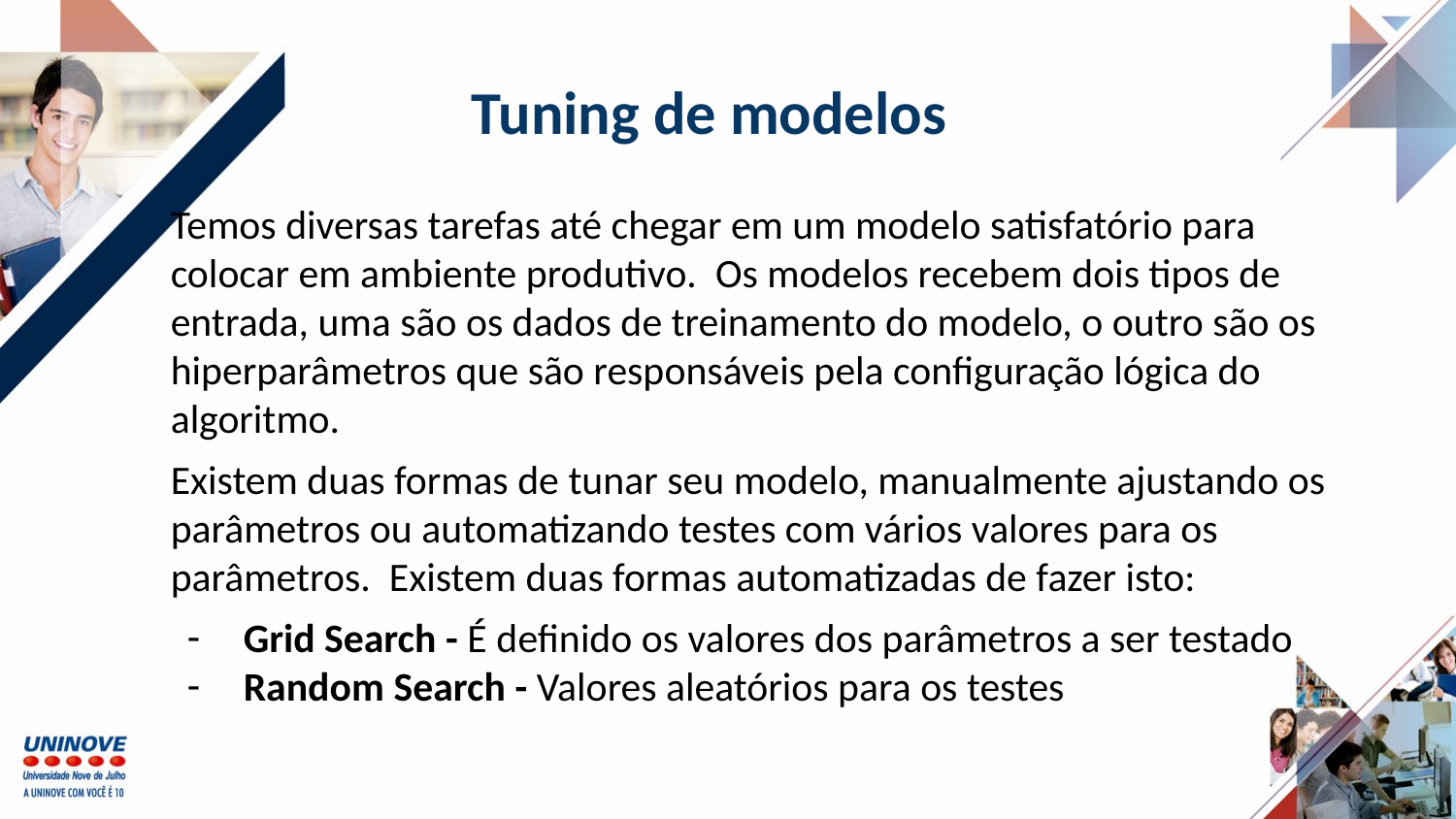

# Tuning de modelos
Temos diversas tarefas até chegar em um modelo satisfatório para colocar em ambiente produtivo.  Os modelos recebem dois tipos de entrada, uma são os dados de treinamento do modelo, o outro são os hiperparâmetros que são responsáveis pela configuração lógica do algoritmo.
Existem duas formas de tunar seu modelo, manualmente ajustando os parâmetros ou automatizando testes com vários valores para os parâmetros.  Existem duas formas automatizadas de fazer isto:
Grid Search - É definido os valores dos parâmetros a ser testado
Random Search - Valores aleatórios para os testes